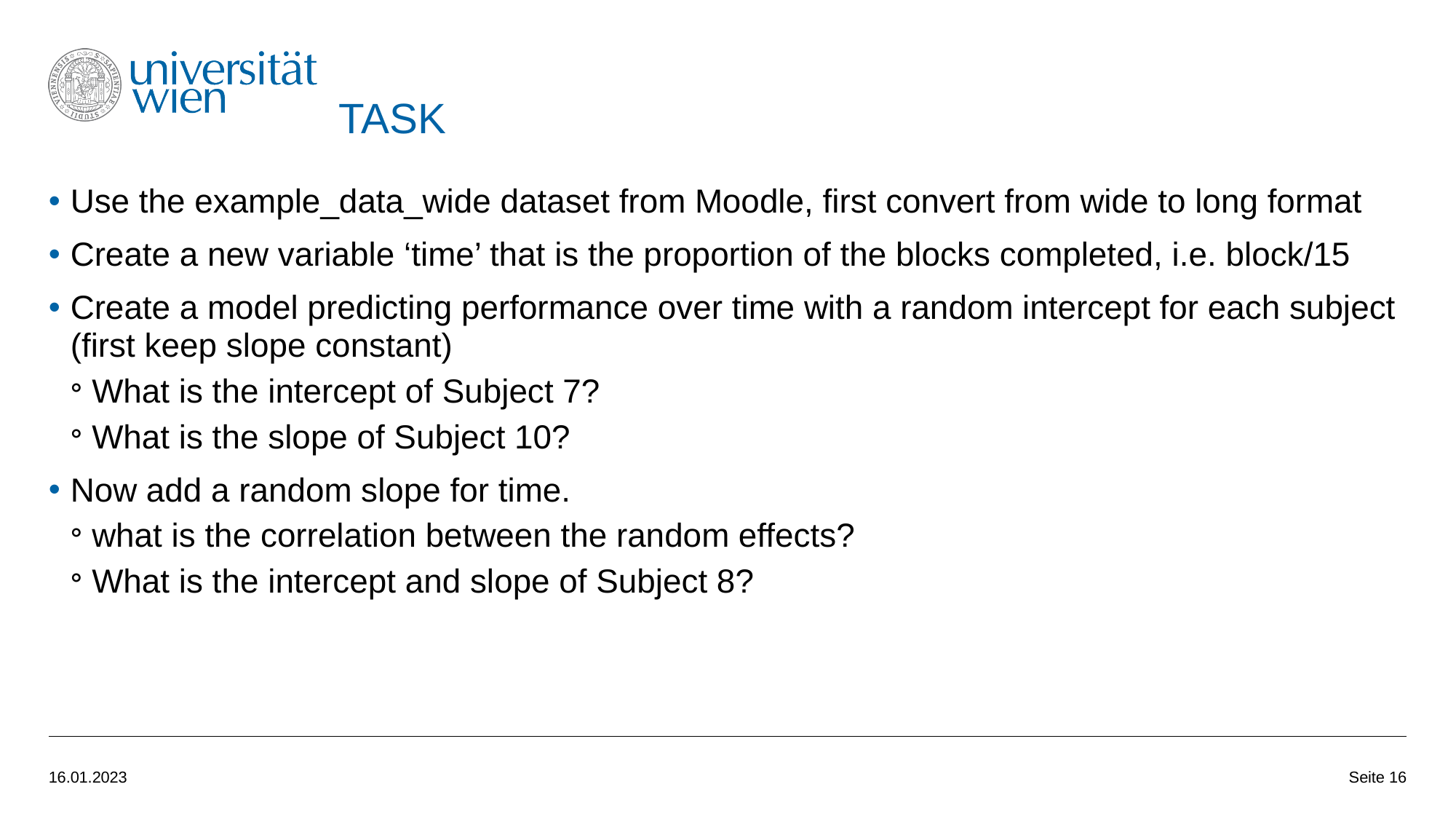

# TASK
Use the example_data_wide dataset from Moodle, first convert from wide to long format
Create a new variable ‘time’ that is the proportion of the blocks completed, i.e. block/15
Create a model predicting performance over time with a random intercept for each subject (first keep slope constant)
What is the intercept of Subject 7?
What is the slope of Subject 10?
Now add a random slope for time.
what is the correlation between the random effects?
What is the intercept and slope of Subject 8?
16.01.2023
Seite 16